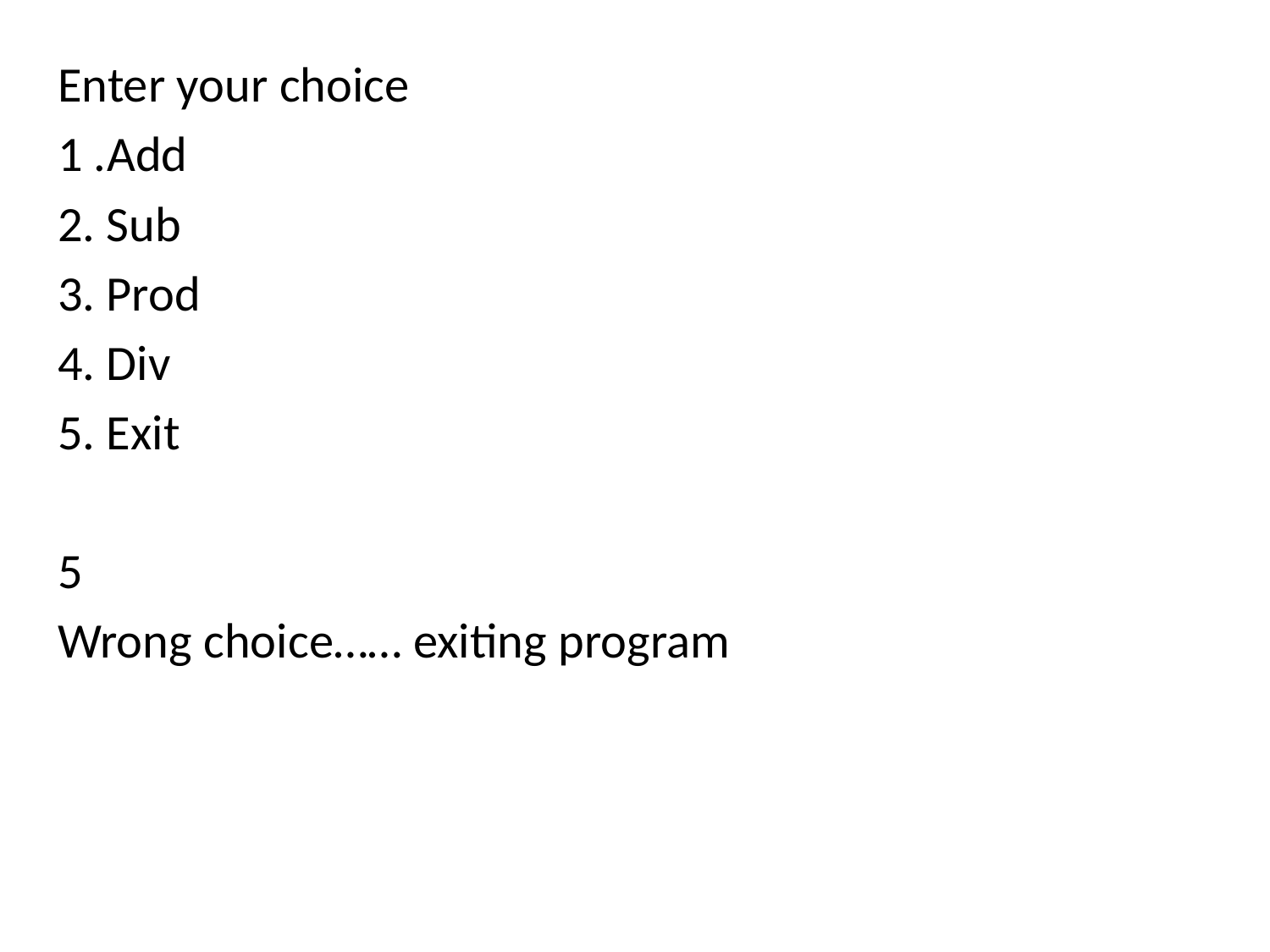

Enter your choice
1 .Add
2. Sub
3. Prod
4. Div
5. Exit

5
Wrong choice…… exiting program